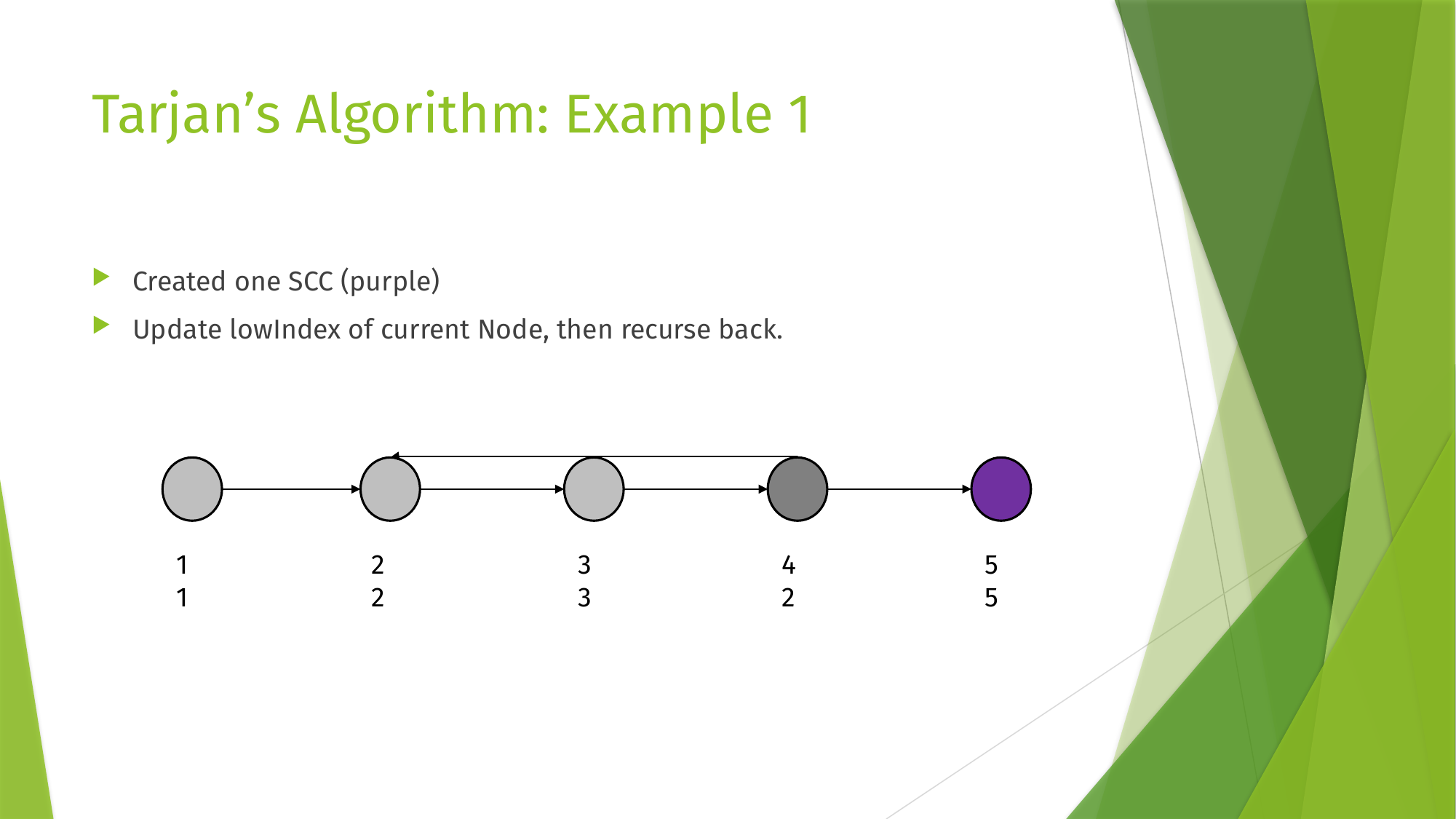

# Tarjan’s Algorithm: Example 1
Created one SCC (purple)
Update lowIndex of current Node, then recurse back.

1
1
5
5
3
3
4
2
2
2